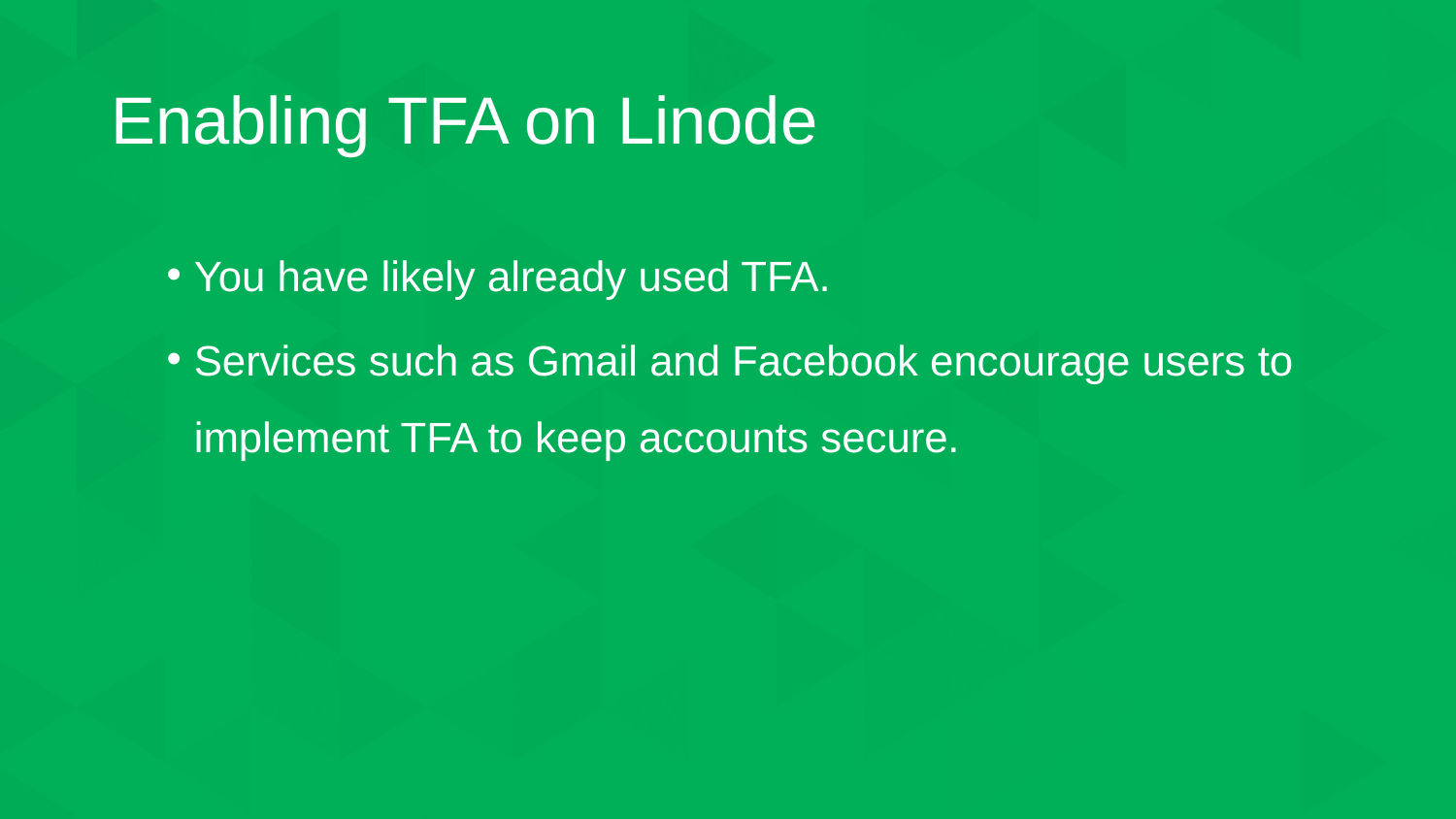

# Enabling TFA on Linode
You have likely already used TFA.
Services such as Gmail and Facebook encourage users to implement TFA to keep accounts secure.